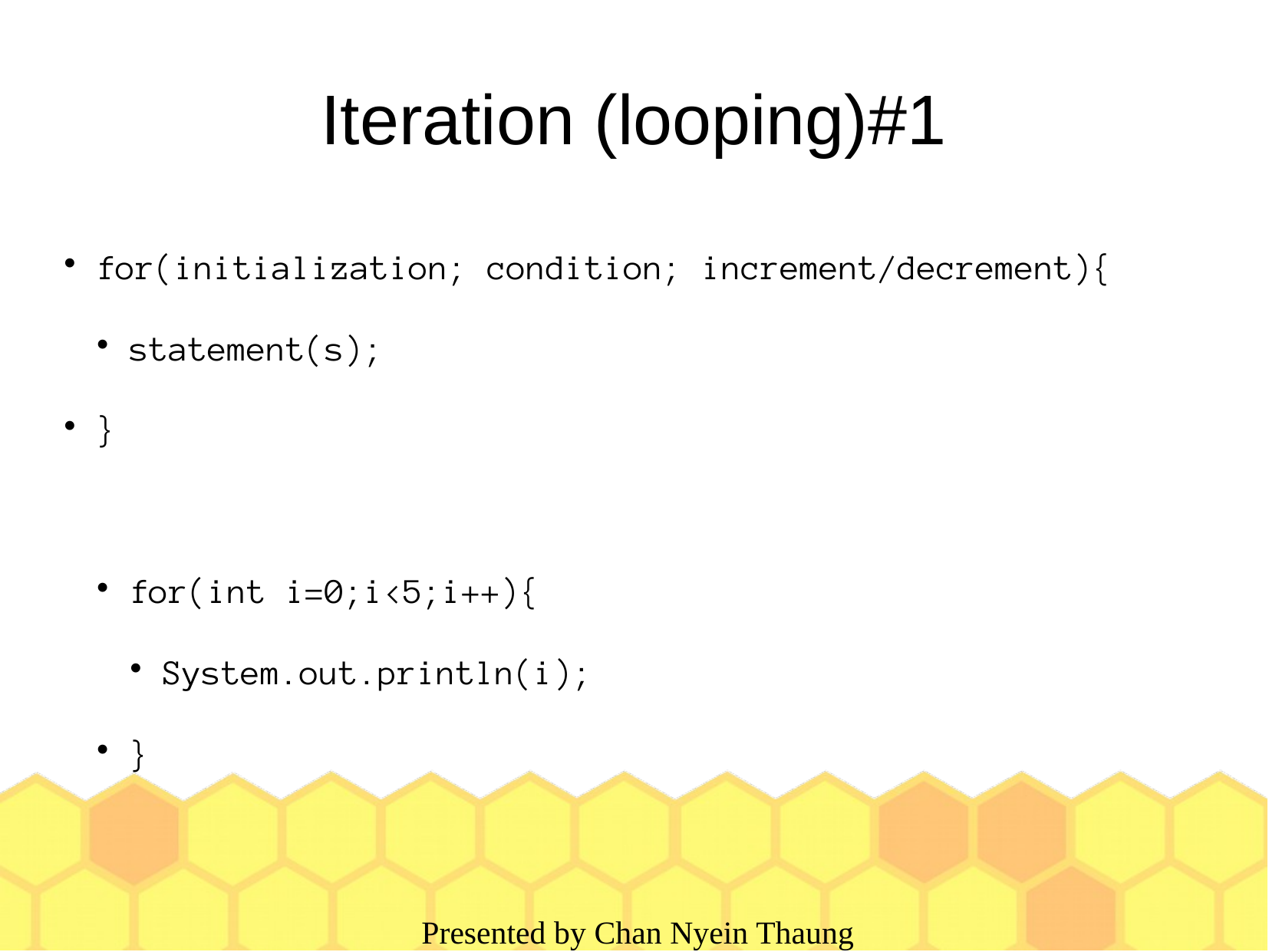

Iteration (looping)#1
for(initialization; condition; increment/decrement){
statement(s);
}

for(int i=0;i<5;i++){
System.out.println(i);
}

 Presented by Chan Nyein Thaung